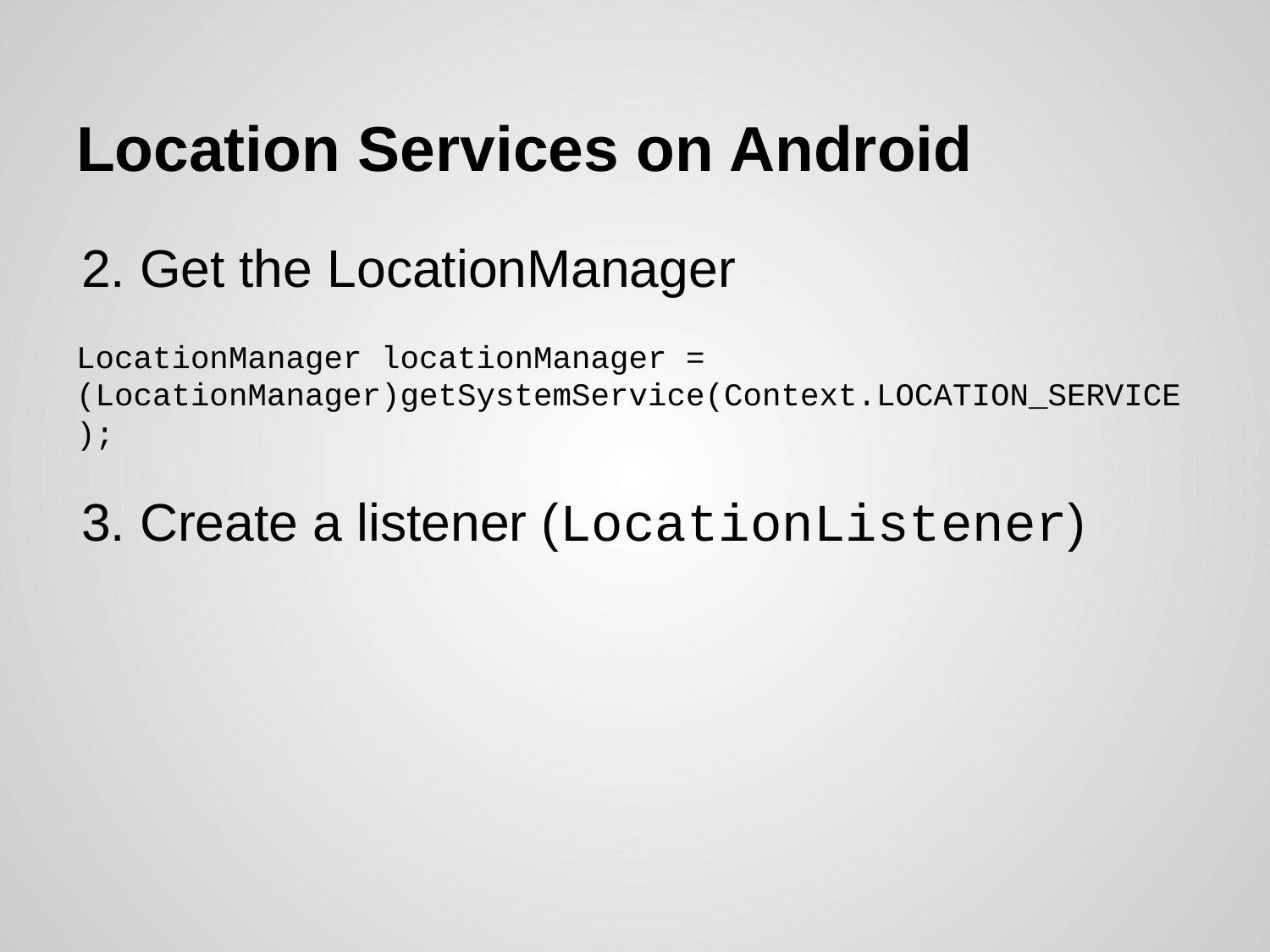

# Location Services on Android
Get the LocationManager

LocationManager locationManager = (LocationManager)getSystemService(Context.LOCATION_SERVICE);

Create a listener (LocationListener)